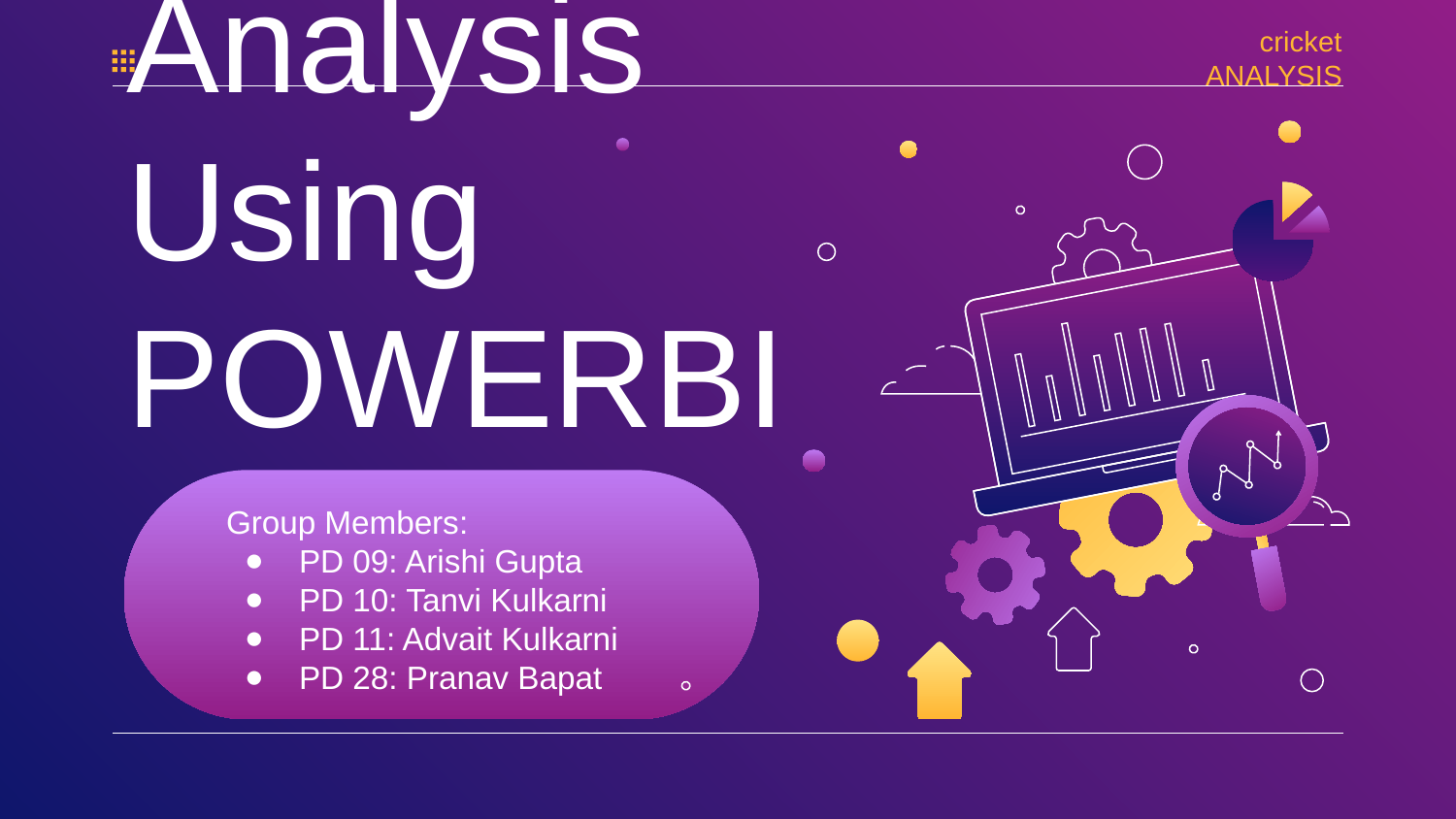

cricket ANALYSIS

# Cricket Analysis Using POWERBI

Group Members:
PD 09: Arishi Gupta
PD 10: Tanvi Kulkarni
PD 11: Advait Kulkarni
PD 28: Pranav Bapat